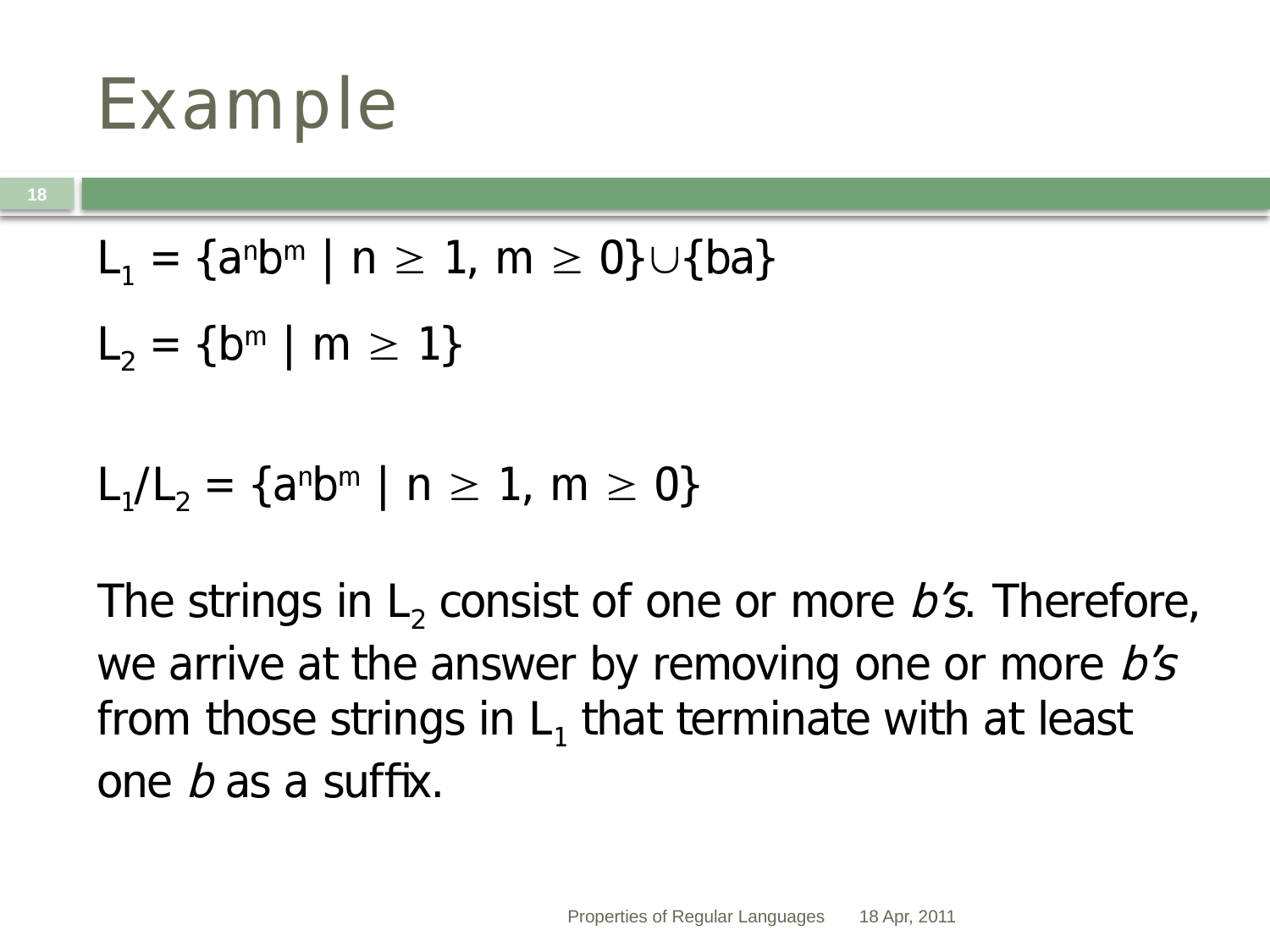

# Example
18
L1 = {anbm | n ≥ 1, m ≥ 0}∪{ba}
L2 = {bm | m ≥ 1}

L1/L2 = {anbm | n ≥ 1, m ≥ 0}

The strings in L2 consist of one or more b’s. Therefore, we arrive at the answer by removing one or more b’s from those strings in L1 that terminate with at least one b as a suffix.

Properties of Regular Languages
18 Apr, 2011